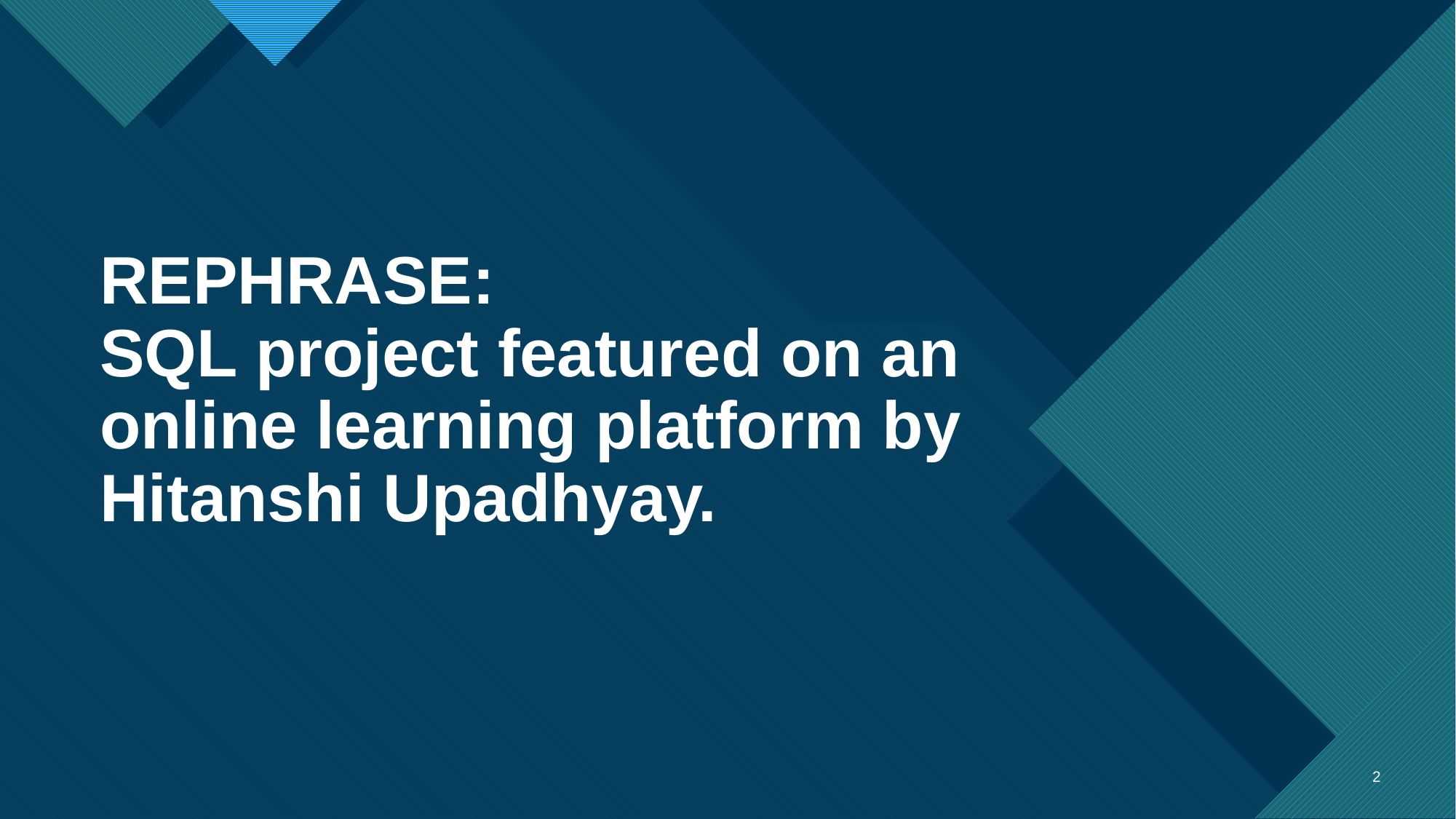

# REPHRASE: SQL project featured on an online learning platform by Hitanshi Upadhyay.
2